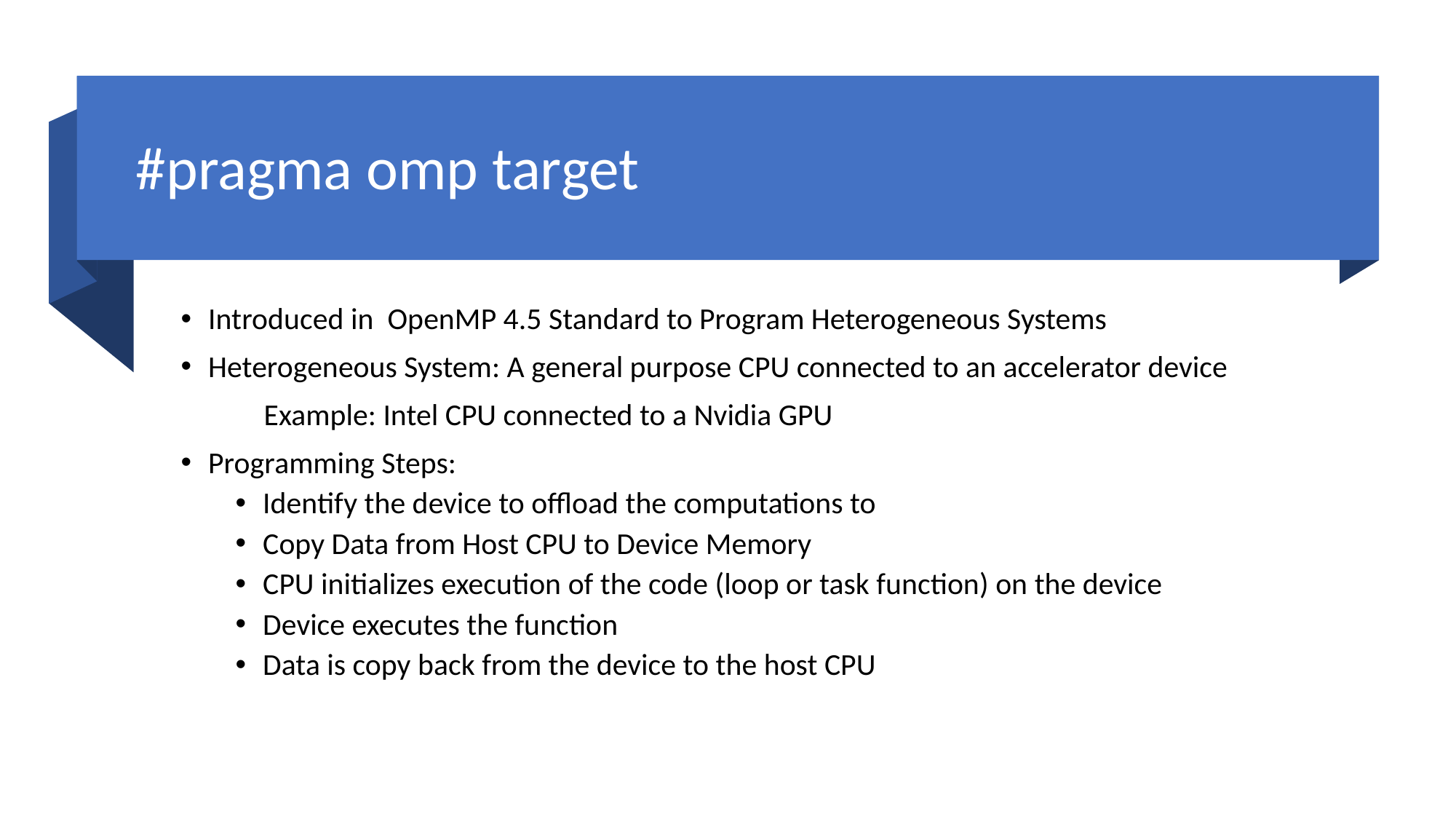

# #pragma omp target
Introduced in  OpenMP 4.5 Standard to Program Heterogeneous Systems
Heterogeneous System: A general purpose CPU connected to an accelerator device
            Example: Intel CPU connected to a Nvidia GPU
Programming Steps:
Identify the device to offload the computations to
Copy Data from Host CPU to Device Memory
CPU initializes execution of the code (loop or task function) on the device
Device executes the function
Data is copy back from the device to the host CPU